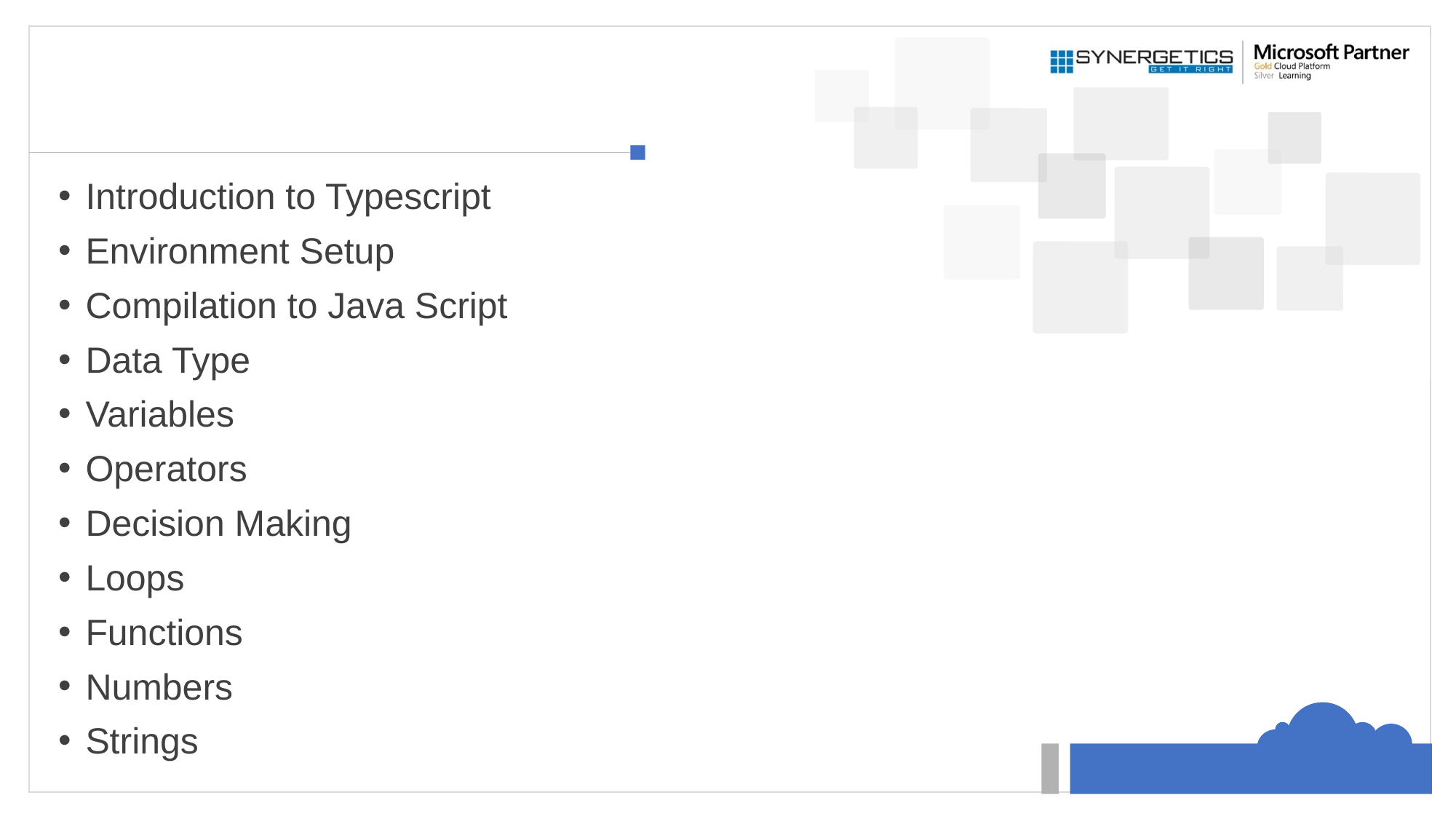

#
Introduction to Typescript
Environment Setup
Compilation to Java Script
Data Type
Variables
Operators
Decision Making
Loops
Functions
Numbers
Strings